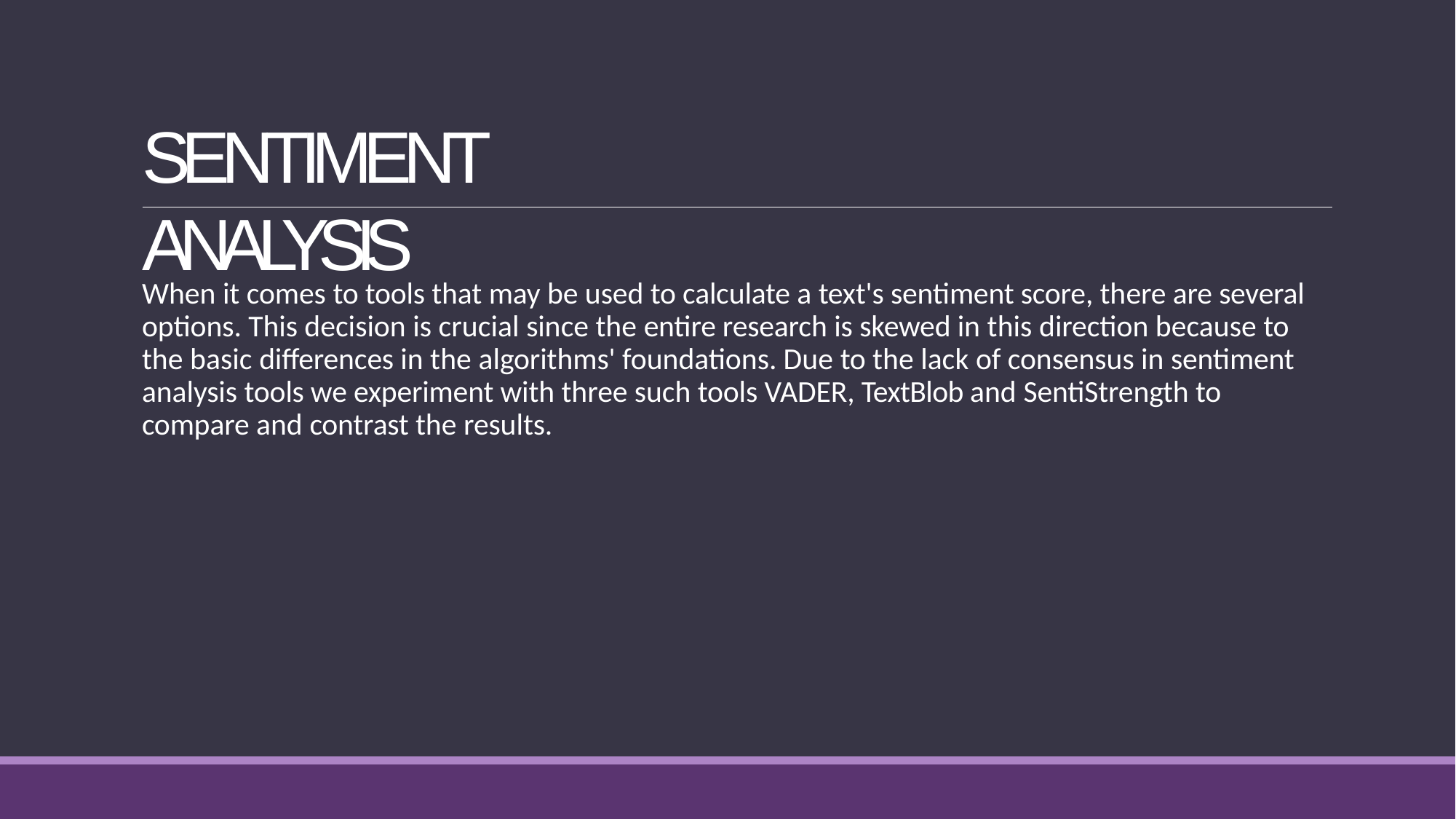

# SENTIMENT ANALYSIS
When it comes to tools that may be used to calculate a text's sentiment score, there are several  options. This decision is crucial since the entire research is skewed in this direction because to  the basic differences in the algorithms' foundations. Due to the lack of consensus in sentiment  analysis tools we experiment with three such tools VADER, TextBlob and SentiStrength to  compare and contrast the results.